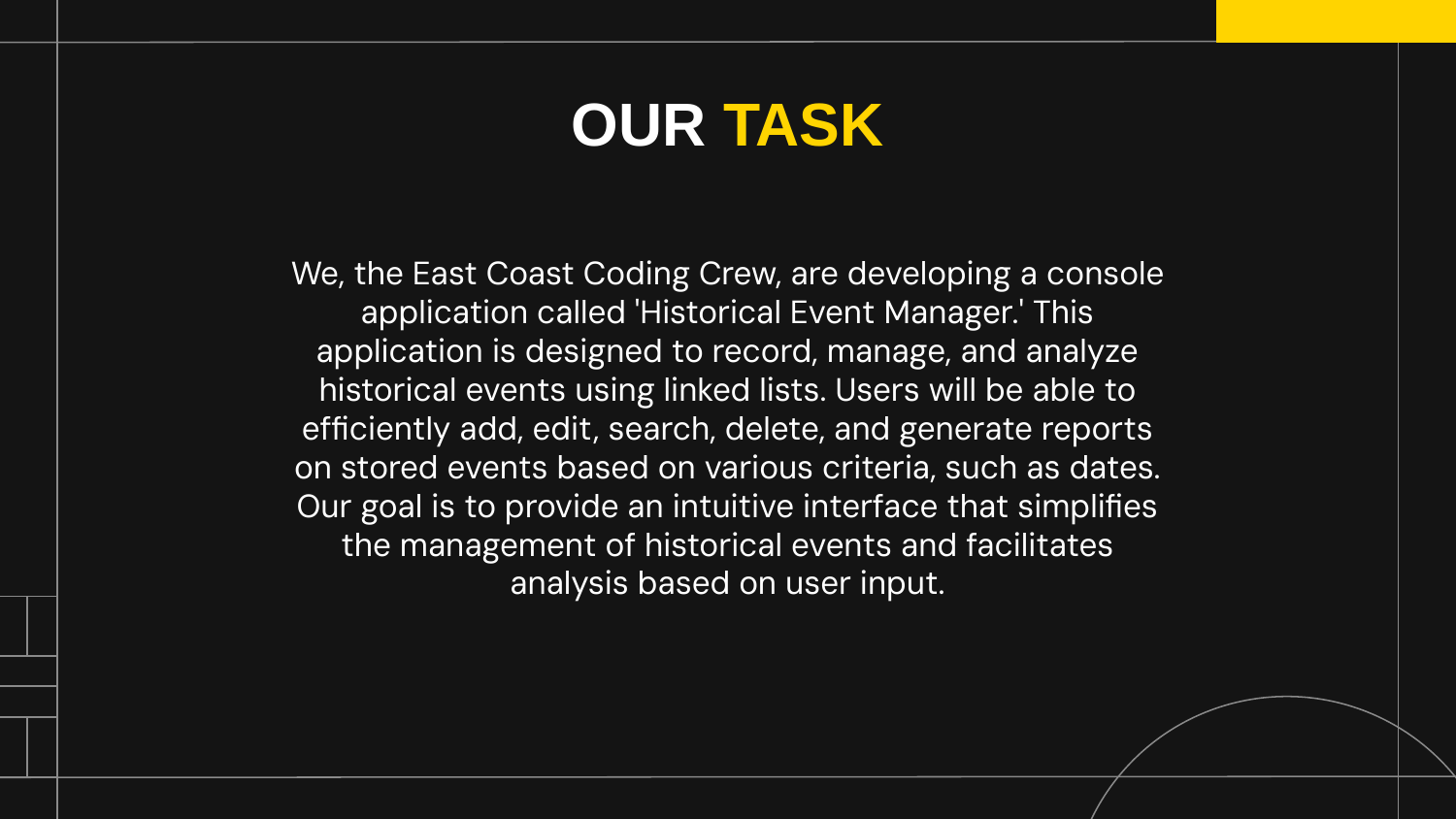

# OUR TASK
We, the East Coast Coding Crew, are developing a console application called 'Historical Event Manager.' This application is designed to record, manage, and analyze historical events using linked lists. Users will be able to efficiently add, edit, search, delete, and generate reports on stored events based on various criteria, such as dates. Our goal is to provide an intuitive interface that simplifies the management of historical events and facilitates analysis based on user input.